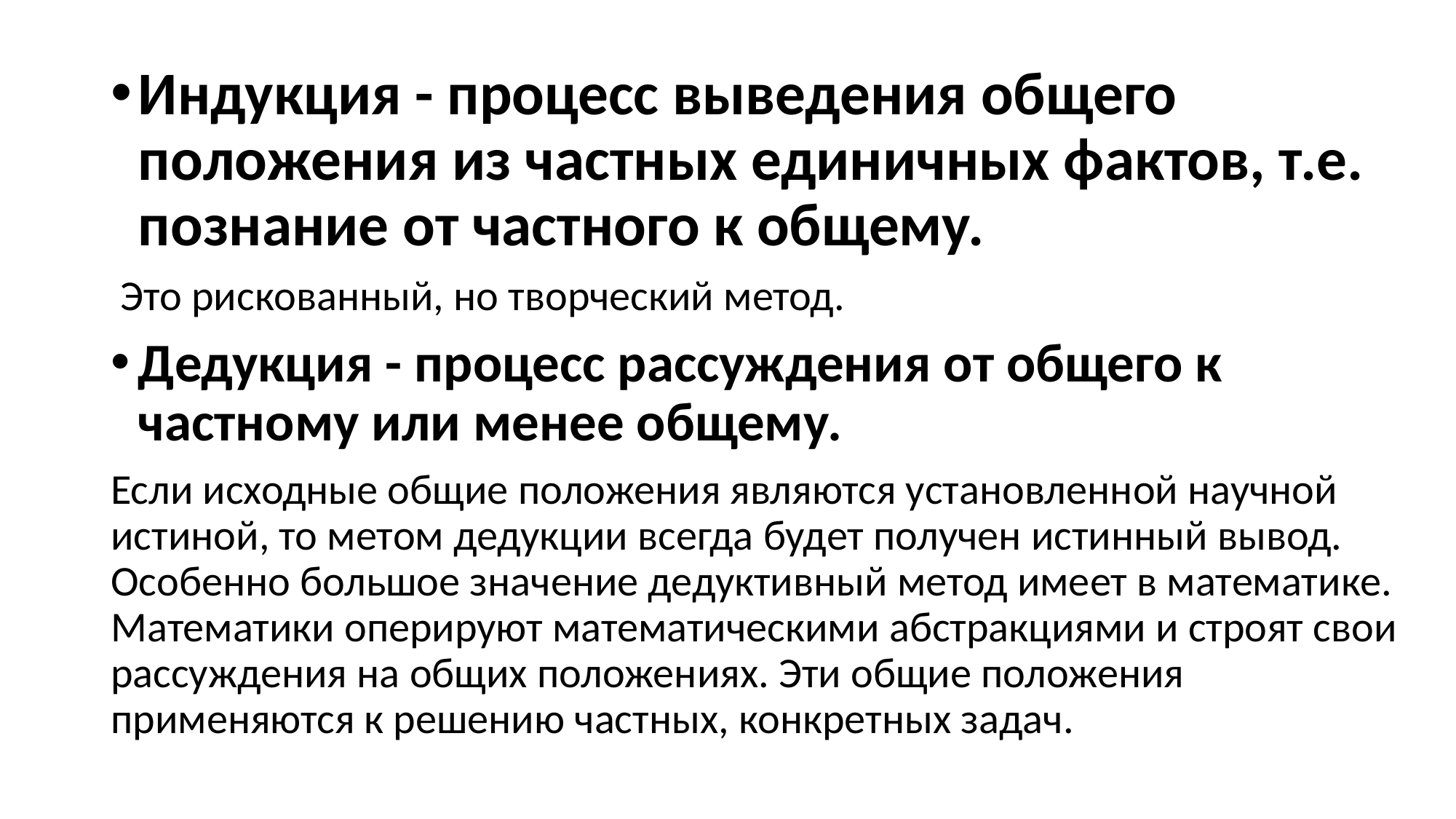

Индукция - процесс выведения общего положения из частных единичных фактов, т.е. познание от частного к общему.
 Это рискованный, но творческий метод.
Дедукция - процесс рассуждения от общего к частному или менее общему.
Если исходные общие положения являются установленной научной истиной, то метом дедукции всегда будет получен истинный вывод. Особенно большое значение дедуктивный метод имеет в математике. Математики оперируют математическими абстракциями и строят свои рассуждения на общих положениях. Эти общие положения применяются к решению частных, конкретных задач.